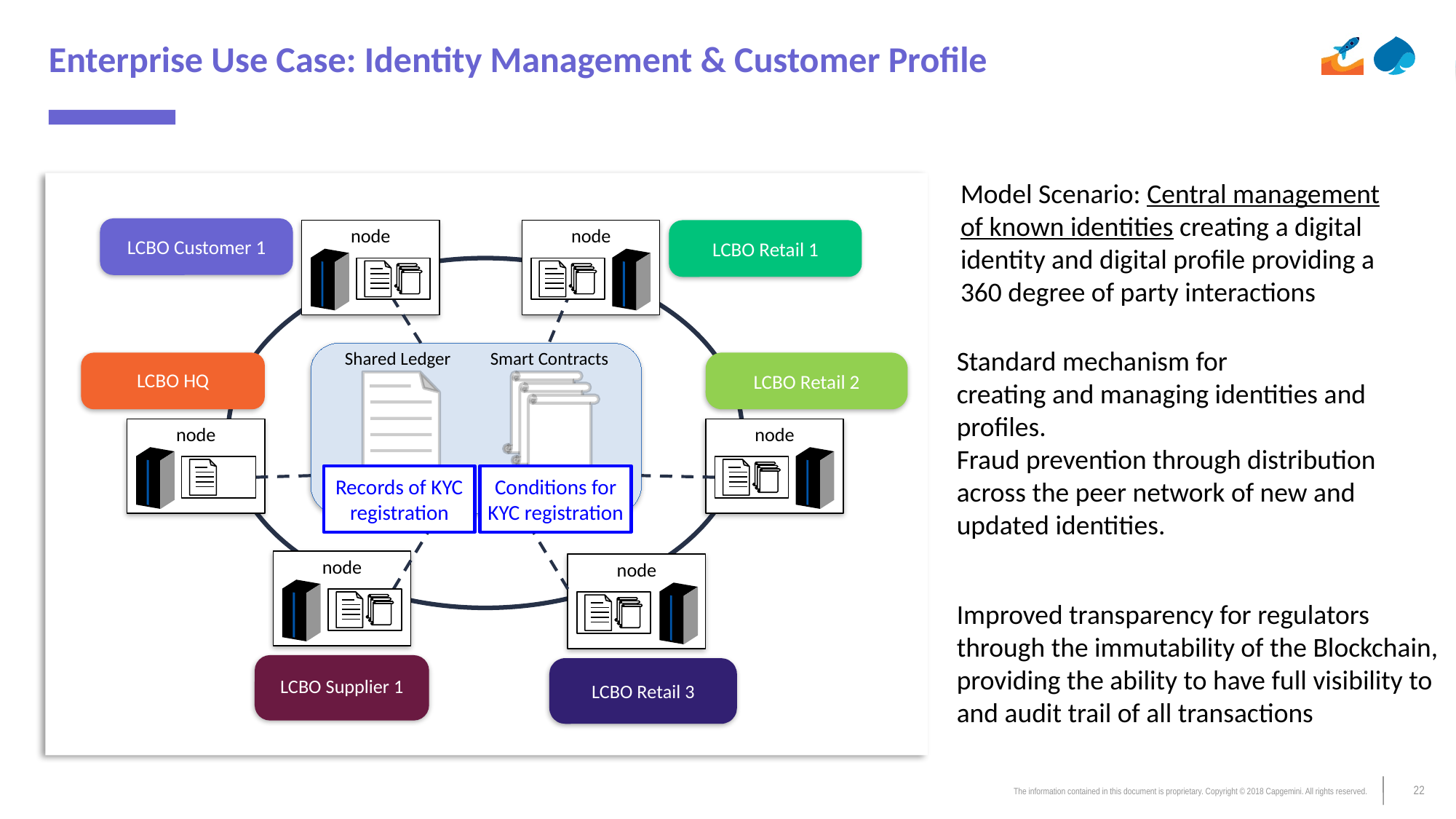

# Enterprise Use Case: Identity Management & Customer Profile
Model Scenario: Central management of known identities creating a digital identity and digital profile providing a 360 degree of party interactions

LCBO Customer 1

LCBO Retail 1

node

node

Standard mechanism for
creating and managing identities and profiles.
Fraud prevention through distribution across the peer network of new and updated identities.
Shared Ledger
Smart Contracts

LCBO Retail 2

LCBO HQ

node

node

Records of KYC registration

Conditions for KYC registration

node

node

Improved transparency for regulators through the immutability of the Blockchain, providing the ability to have full visibility to and audit trail of all transactions

LCBO Supplier 1

LCBO Retail 3